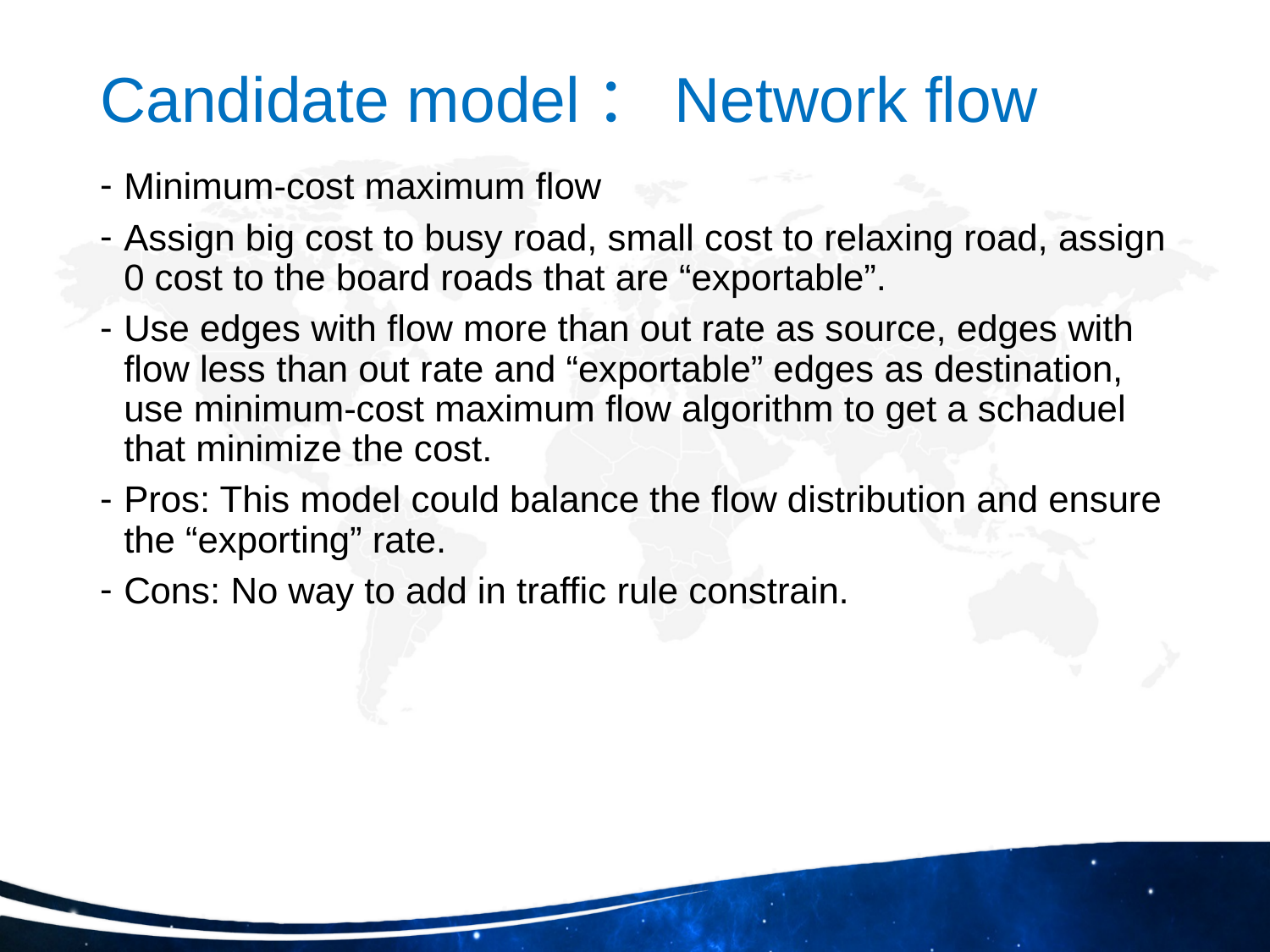

# Candidate model：Network flow
Minimum-cost maximum flow
Assign big cost to busy road, small cost to relaxing road, assign 0 cost to the board roads that are “exportable”.
Use edges with flow more than out rate as source, edges with flow less than out rate and “exportable” edges as destination,  use minimum-cost maximum flow algorithm to get a schaduel that minimize the cost.
Pros: This model could balance the flow distribution and ensure the “exporting” rate.
Cons: No way to add in traffic rule constrain.